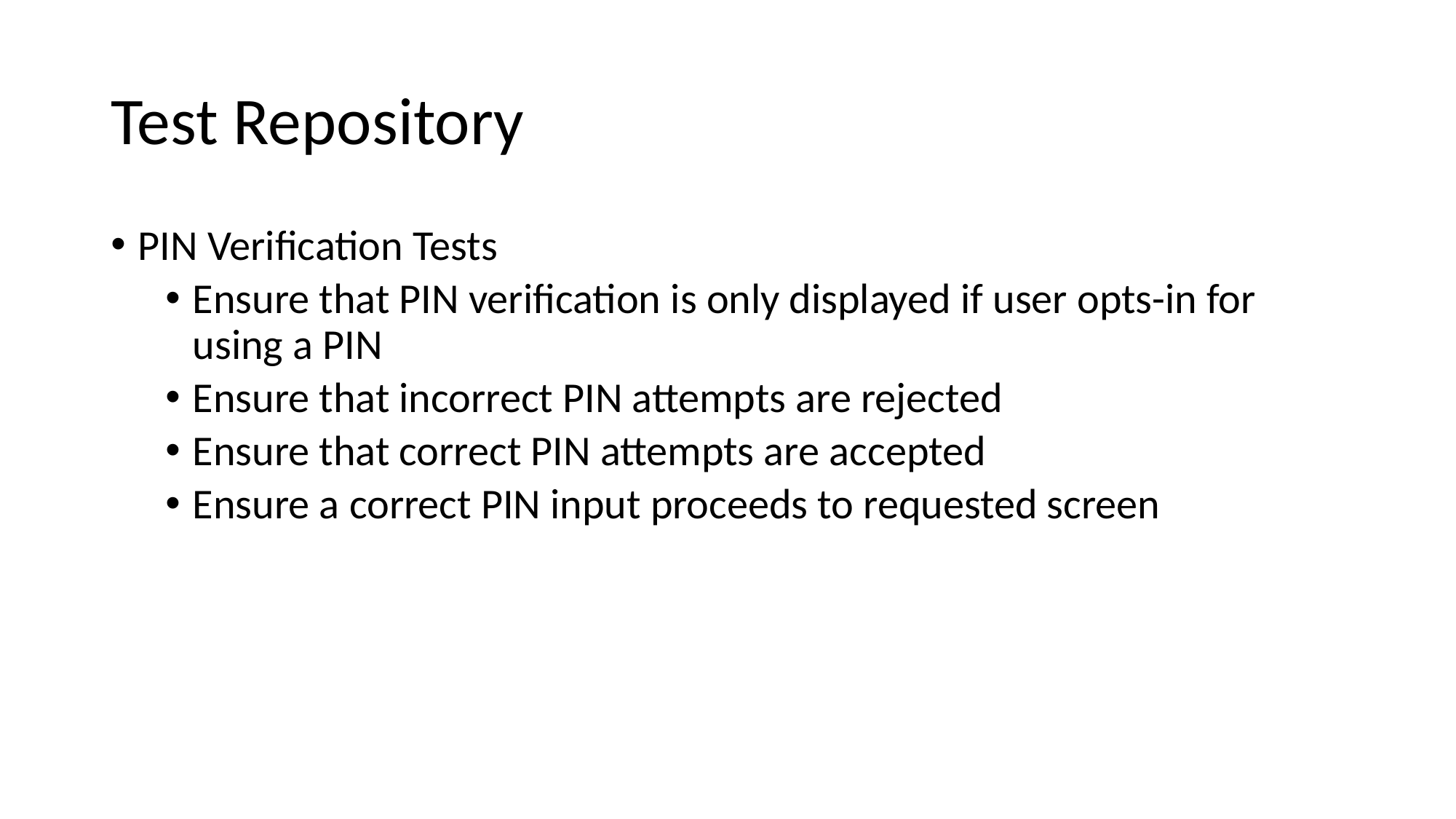

# Test Repository
PIN Verification Tests
Ensure that PIN verification is only displayed if user opts-in for using a PIN
Ensure that incorrect PIN attempts are rejected
Ensure that correct PIN attempts are accepted
Ensure a correct PIN input proceeds to requested screen